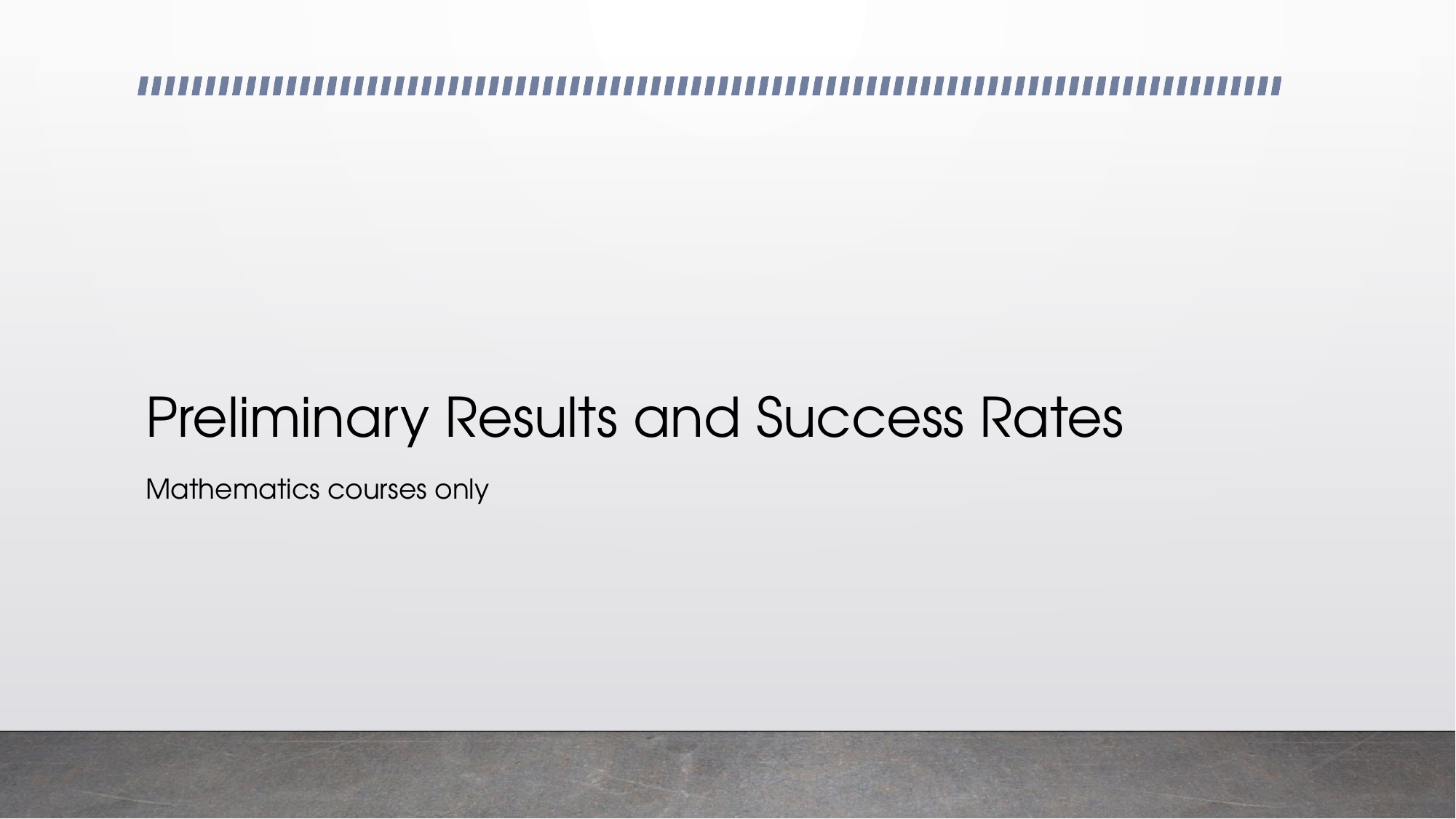

# Preliminary Results and Success Rates
Mathematics courses only